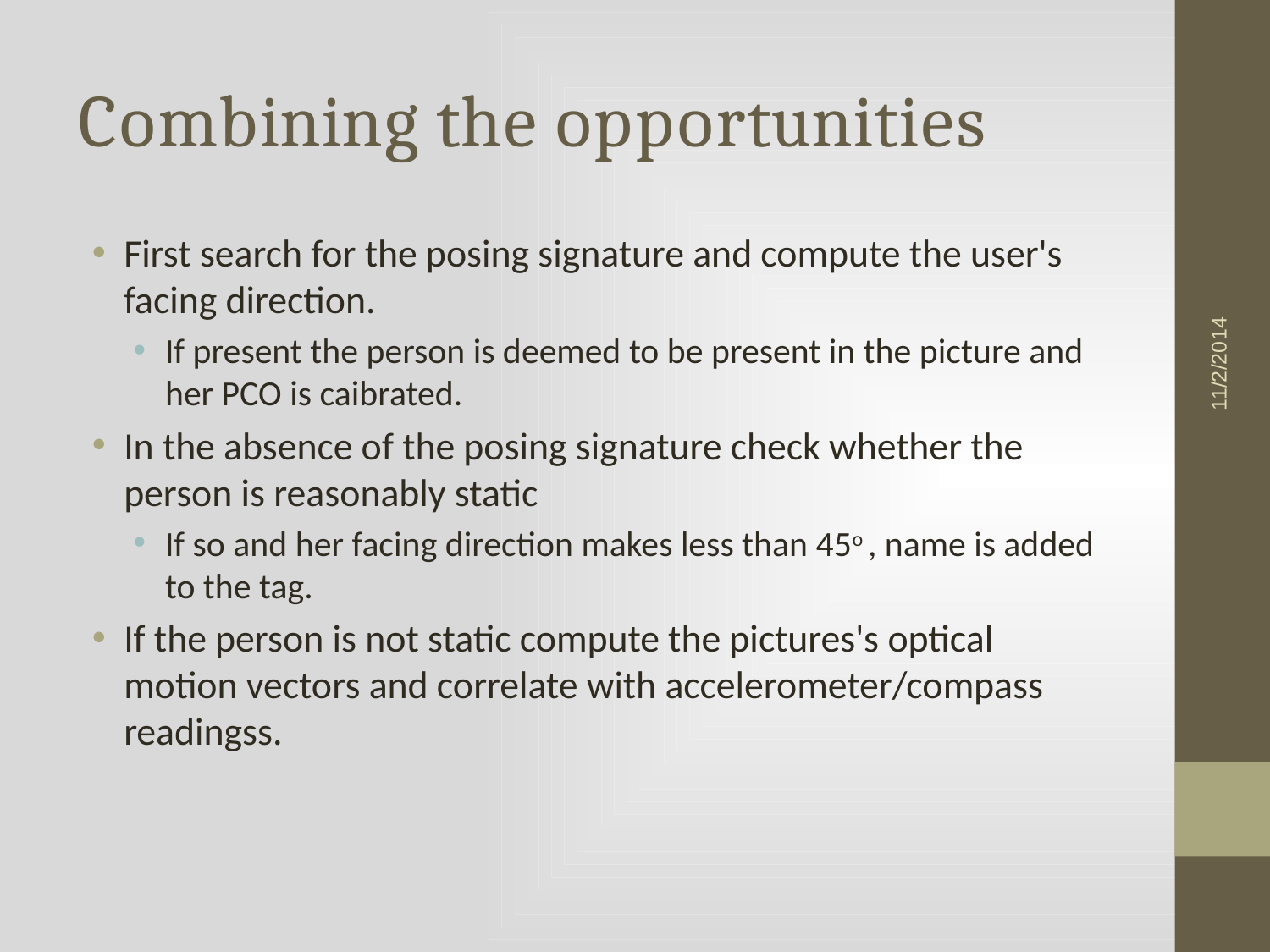

# Combining the opportunities
First search for the posing signature and compute the user's facing direction.
If present the person is deemed to be present in the picture and her PCO is caibrated.
In the absence of the posing signature check whether the person is reasonably static
If so and her facing direction makes less than 45o , name is added to the tag.
If the person is not static compute the pictures's optical motion vectors and correlate with accelerometer/compass readingss.

11/2/2014